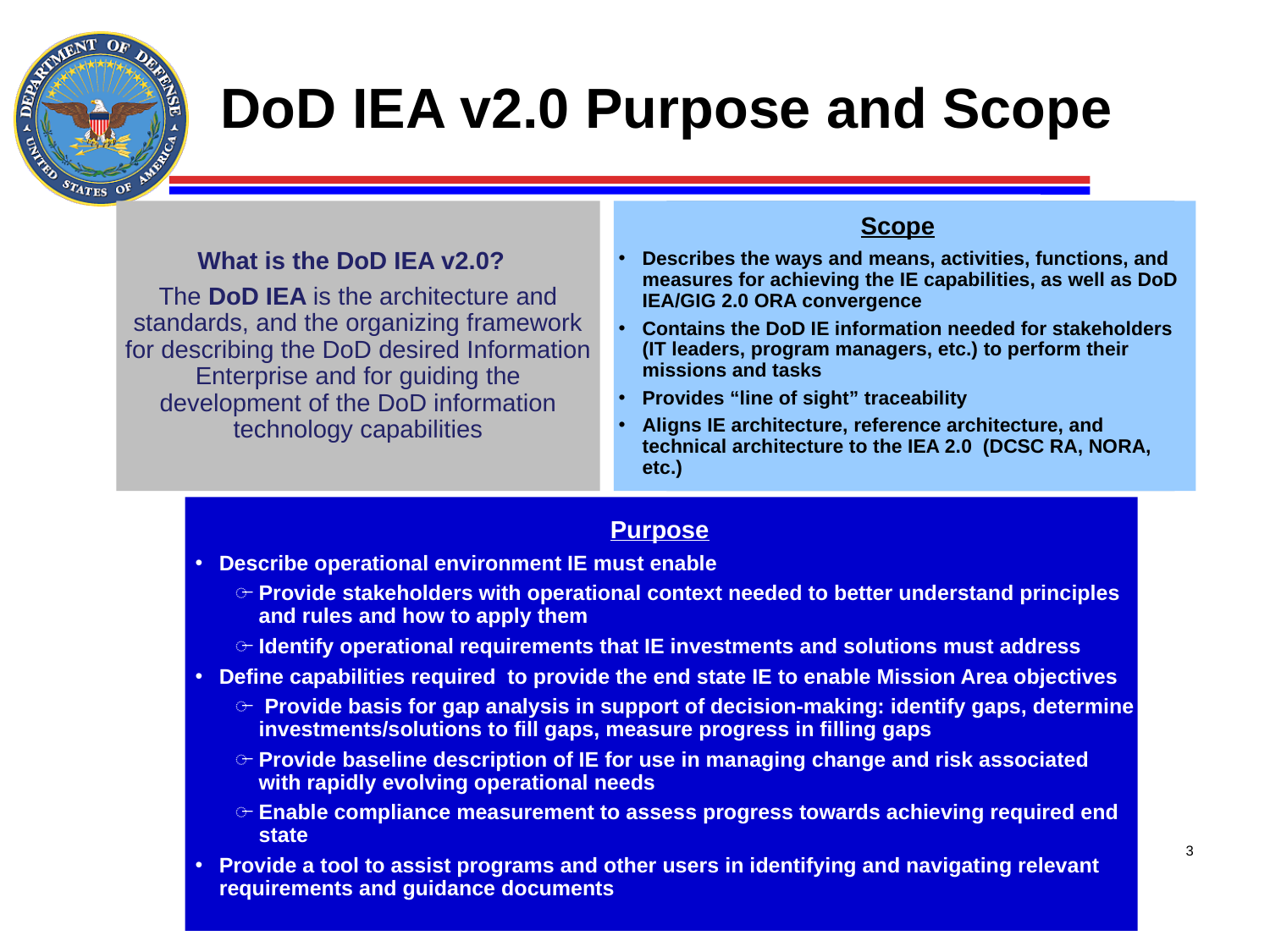

# DoD IEA v2.0 Purpose and Scope

What is the DoD IEA v2.0?
The DoD IEA is the architecture and standards, and the organizing framework for describing the DoD desired Information Enterprise and for guiding the development of the DoD information technology capabilities
Scope
Describes the ways and means, activities, functions, and measures for achieving the IE capabilities, as well as DoD IEA/GIG 2.0 ORA convergence
Contains the DoD IE information needed for stakeholders (IT leaders, program managers, etc.) to perform their missions and tasks
Provides “line of sight” traceability
Aligns IE architecture, reference architecture, and technical architecture to the IEA 2.0  (DCSC RA, NORA, etc.)

Purpose
Describe operational environment IE must enable
Provide stakeholders with operational context needed to better understand principles and rules and how to apply them
Identify operational requirements that IE investments and solutions must address
Define capabilities required  to provide the end state IE to enable Mission Area objectives
 Provide basis for gap analysis in support of decision-making: identify gaps, determine investments/solutions to fill gaps, measure progress in filling gaps
Provide baseline description of IE for use in managing change and risk associated with rapidly evolving operational needs
Enable compliance measurement to assess progress towards achieving required end state
Provide a tool to assist programs and other users in identifying and navigating relevant requirements and guidance documents

3